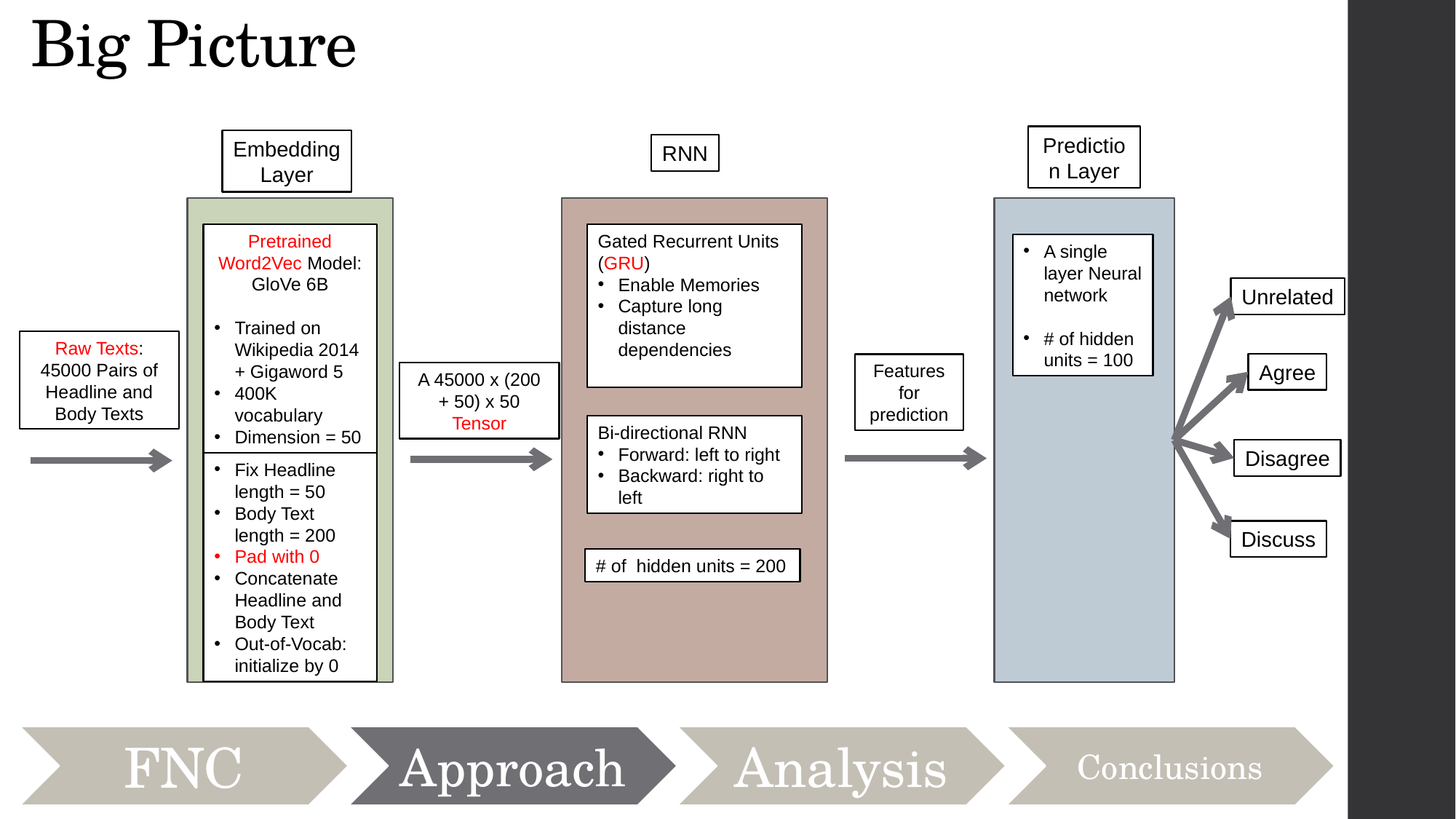

# Big Picture
Prediction Layer
Embedding
Layer
RNN

Pretrained Word2Vec Model:
GloVe 6B

Trained on Wikipedia 2014 + Gigaword 5
400K vocabulary
Dimension = 50
Gated Recurrent Units (GRU)
Enable Memories
Capture long  distance dependencies

A single layer Neural network

# of hidden units = 100
Unrelated
Raw Texts:
45000 Pairs of Headline and Body Texts
Agree
Features for prediction
A 45000 x (200 + 50) x 50 Tensor
Bi-directional RNN
Forward: left to right
Backward: right to left
Disagree
Fix Headline length = 50
Body Text length = 200
Pad with 0
Concatenate Headline and Body Text
Out-of-Vocab: initialize by 0
Discuss
# of  hidden units = 200
FNC
Approach
Analysis
Conclusions